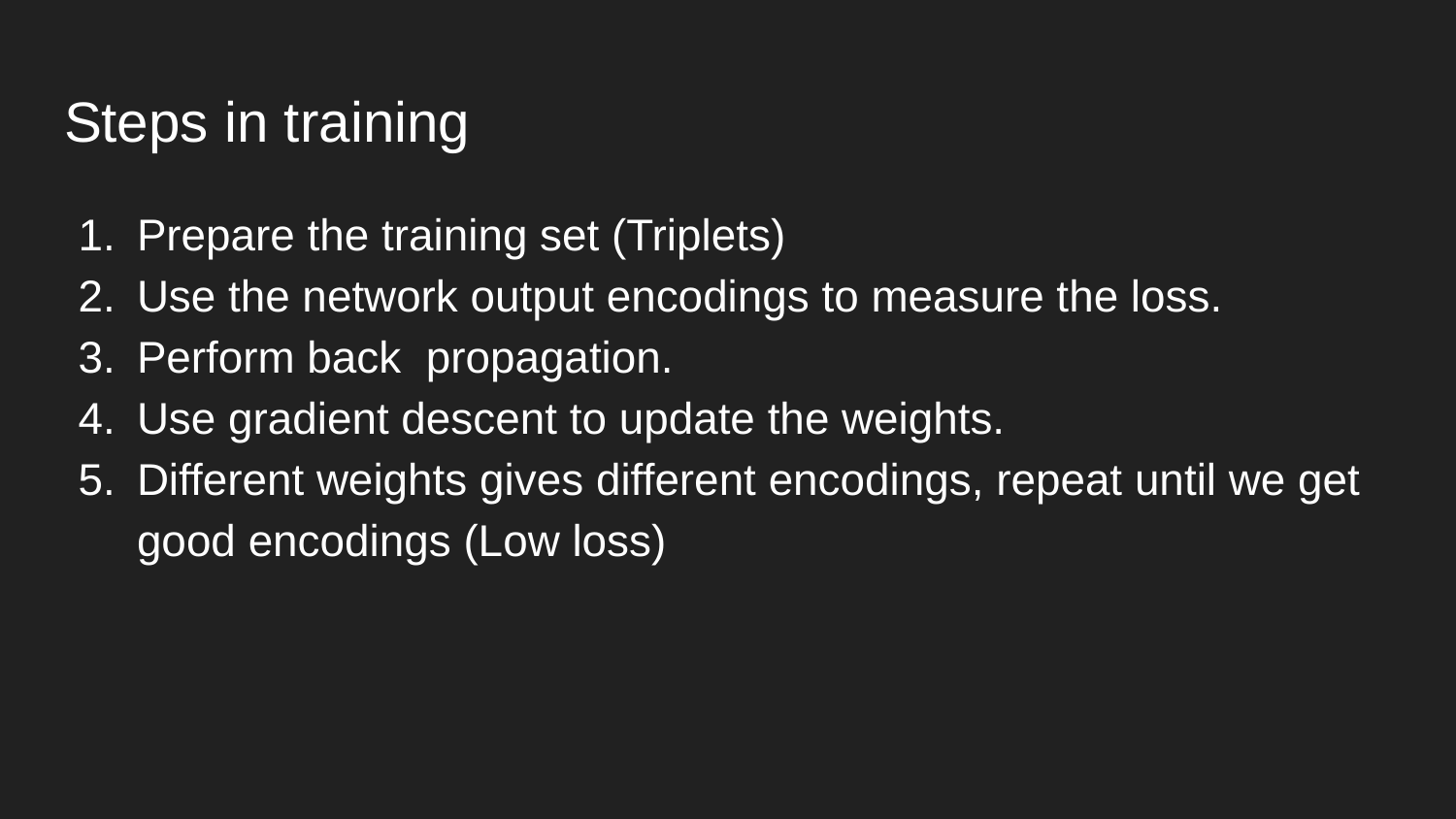

# Steps in training
Prepare the training set (Triplets)
Use the network output encodings to measure the loss.
Perform back  propagation.
Use gradient descent to update the weights.
Different weights gives different encodings, repeat until we get good encodings (Low loss)